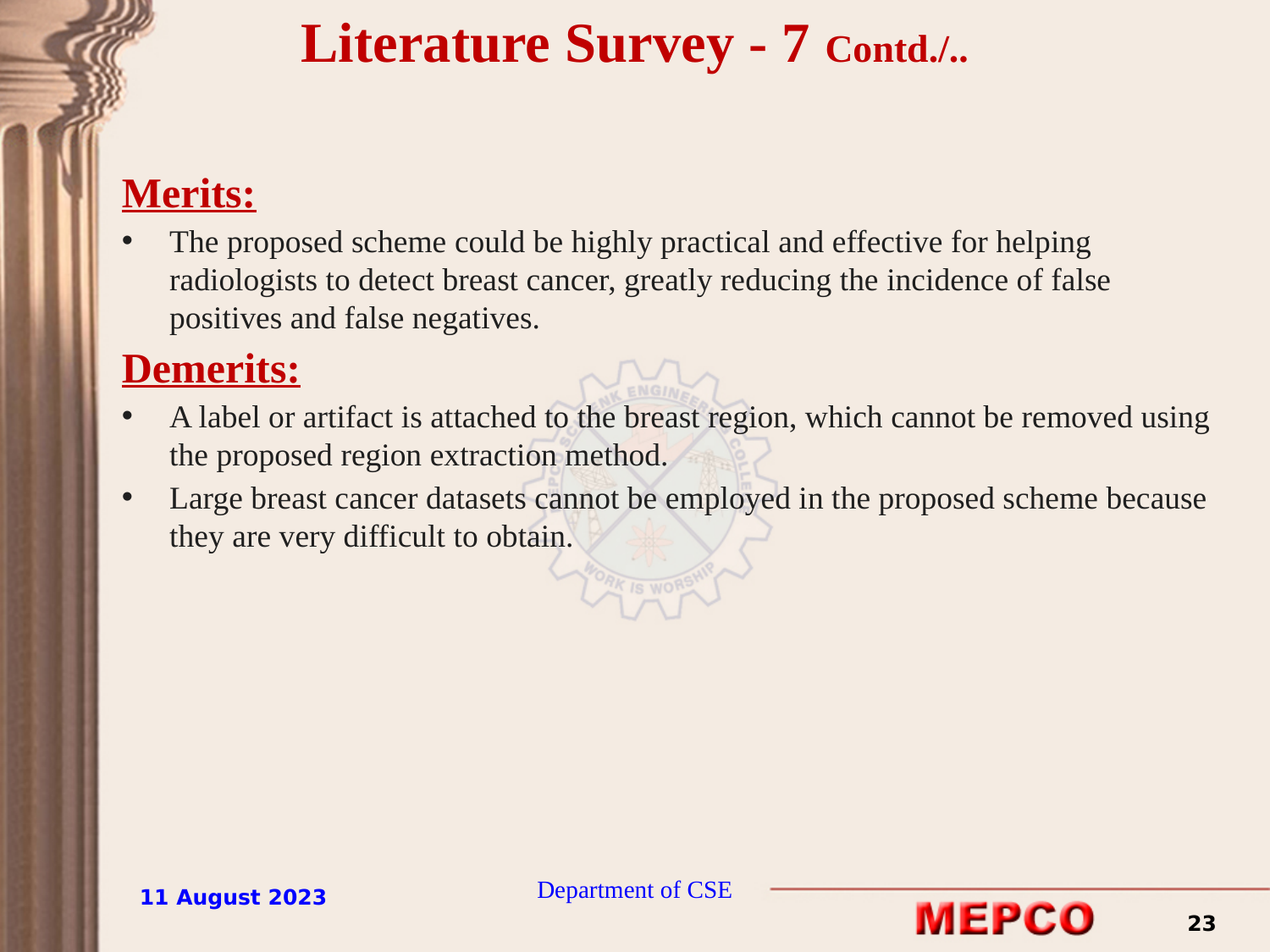

Literature Survey - 7 Contd./..
Merits:
The proposed scheme could be highly practical and effective for helping radiologists to detect breast cancer, greatly reducing the incidence of false positives and false negatives.
Demerits:
A label or artifact is attached to the breast region, which cannot be removed using the proposed region extraction method.
Large breast cancer datasets cannot be employed in the proposed scheme because they are very difficult to obtain.
Department of CSE